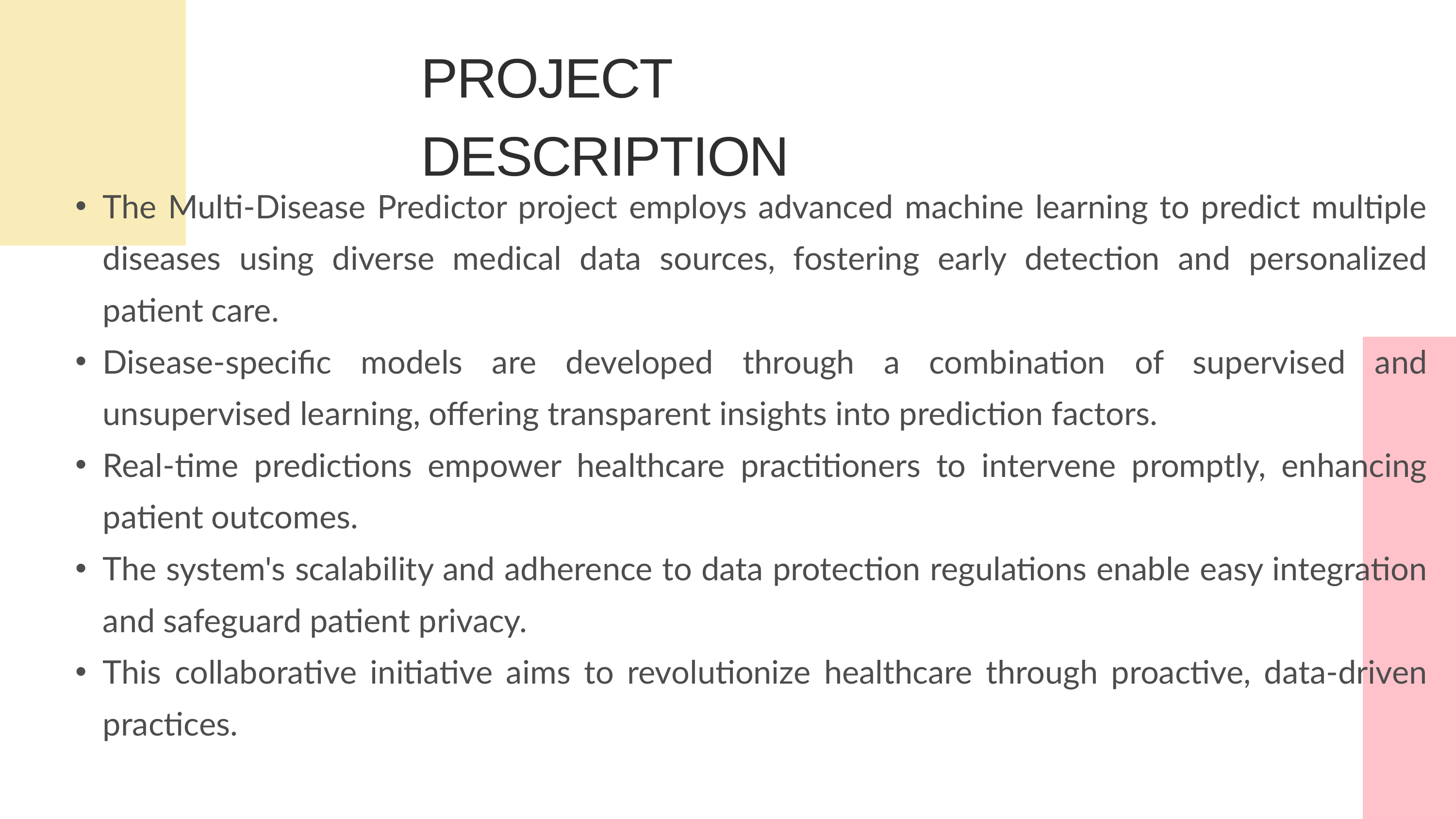

PROJECT DESCRIPTION
The Multi-Disease Predictor project employs advanced machine learning to predict multiple diseases using diverse medical data sources, fostering early detection and personalized patient care.
Disease-specific models are developed through a combination of supervised and unsupervised learning, offering transparent insights into prediction factors.
Real-time predictions empower healthcare practitioners to intervene promptly, enhancing patient outcomes.
The system's scalability and adherence to data protection regulations enable easy integration and safeguard patient privacy.
This collaborative initiative aims to revolutionize healthcare through proactive, data-driven practices.